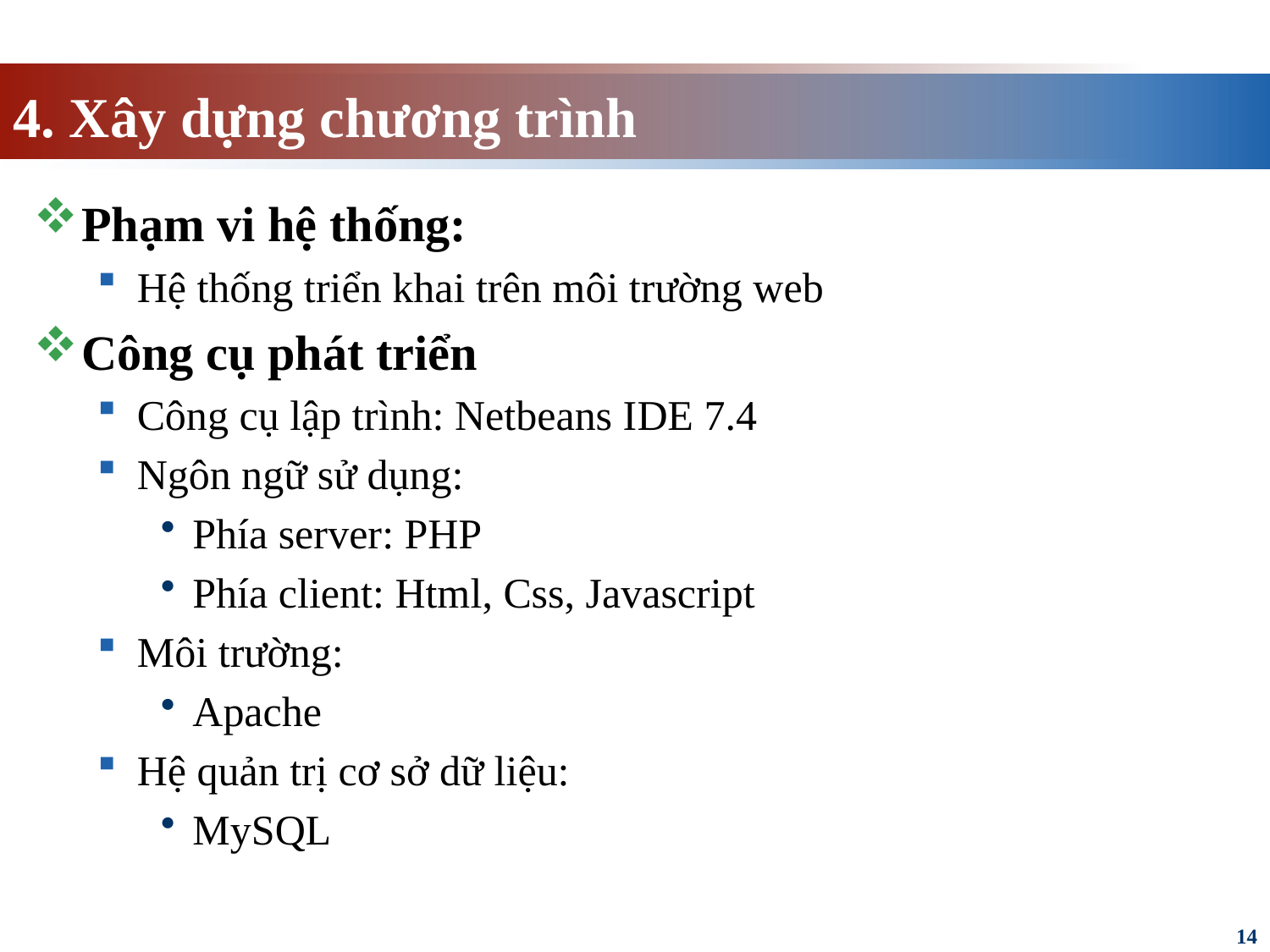

# 4. Xây dựng chương trình
Phạm vi hệ thống:
Hệ thống triển khai trên môi trường web
Công cụ phát triển
Công cụ lập trình: Netbeans IDE 7.4
Ngôn ngữ sử dụng:
Phía server: PHP
Phía client: Html, Css, Javascript
Môi trường:
Apache
Hệ quản trị cơ sở dữ liệu:
MySQL

14